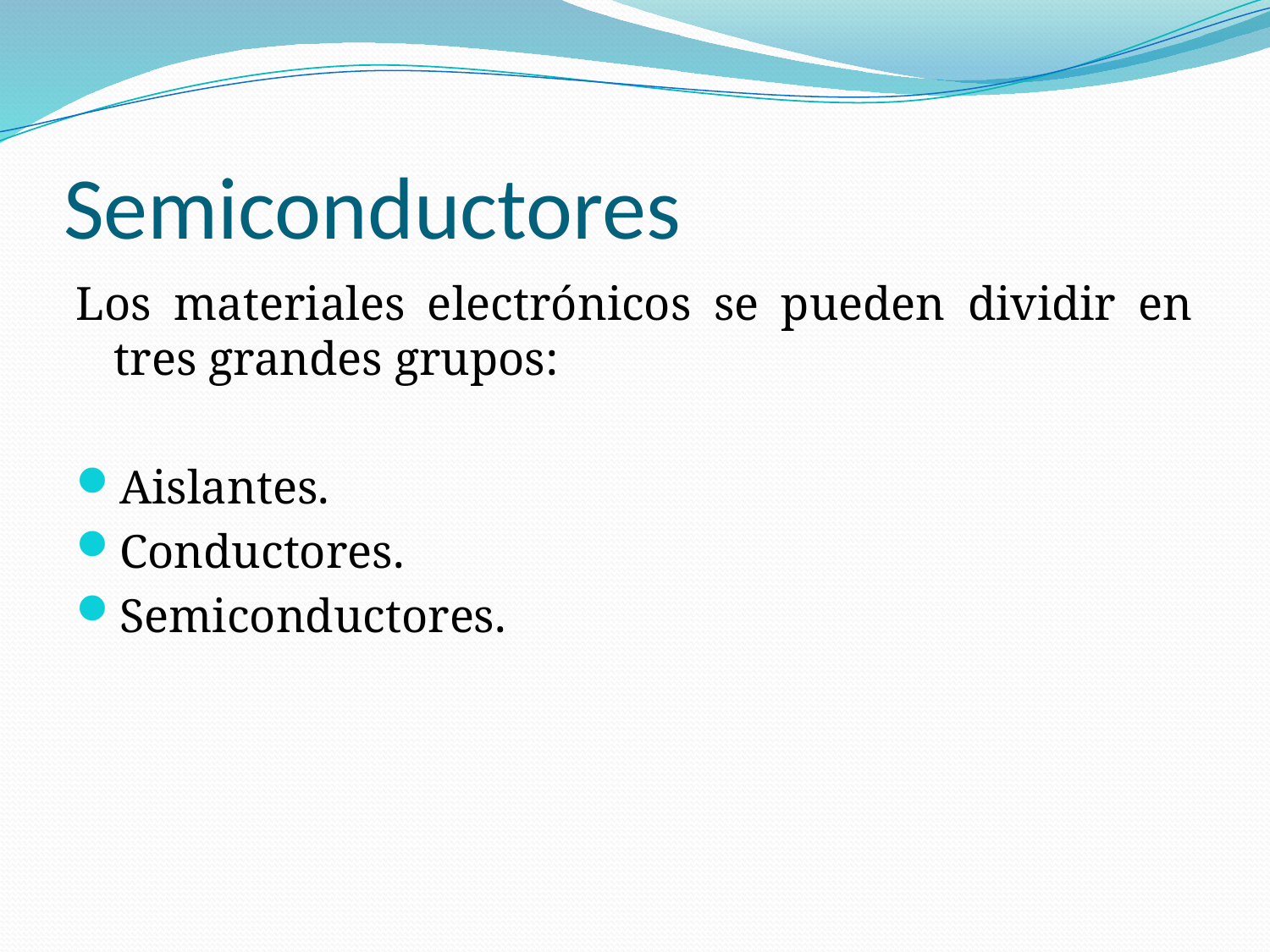

# Semiconductores
Los materiales electrónicos se pueden dividir en tres grandes grupos:

Aislantes.
Conductores.
Semiconductores.